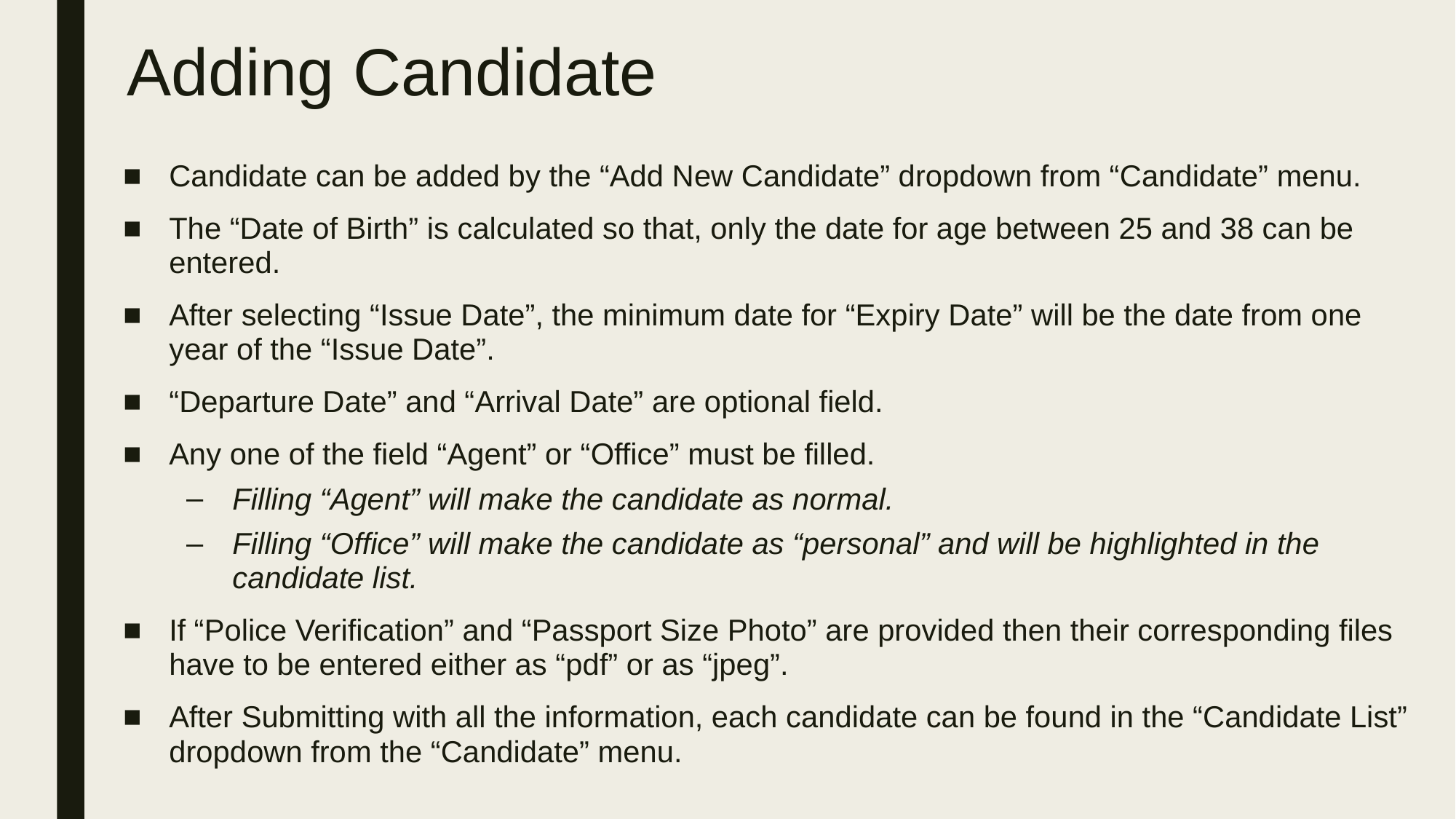

# Adding Candidate
Candidate can be added by the “Add New Candidate” dropdown from “Candidate” menu.
The “Date of Birth” is calculated so that, only the date for age between 25 and 38 can be entered.
After selecting “Issue Date”, the minimum date for “Expiry Date” will be the date from one year of the “Issue Date”.
“Departure Date” and “Arrival Date” are optional field.
Any one of the field “Agent” or “Office” must be filled.
Filling “Agent” will make the candidate as normal.
Filling “Office” will make the candidate as “personal” and will be highlighted in the candidate list.
If “Police Verification” and “Passport Size Photo” are provided then their corresponding files have to be entered either as “pdf” or as “jpeg”.
After Submitting with all the information, each candidate can be found in the “Candidate List” dropdown from the “Candidate” menu.